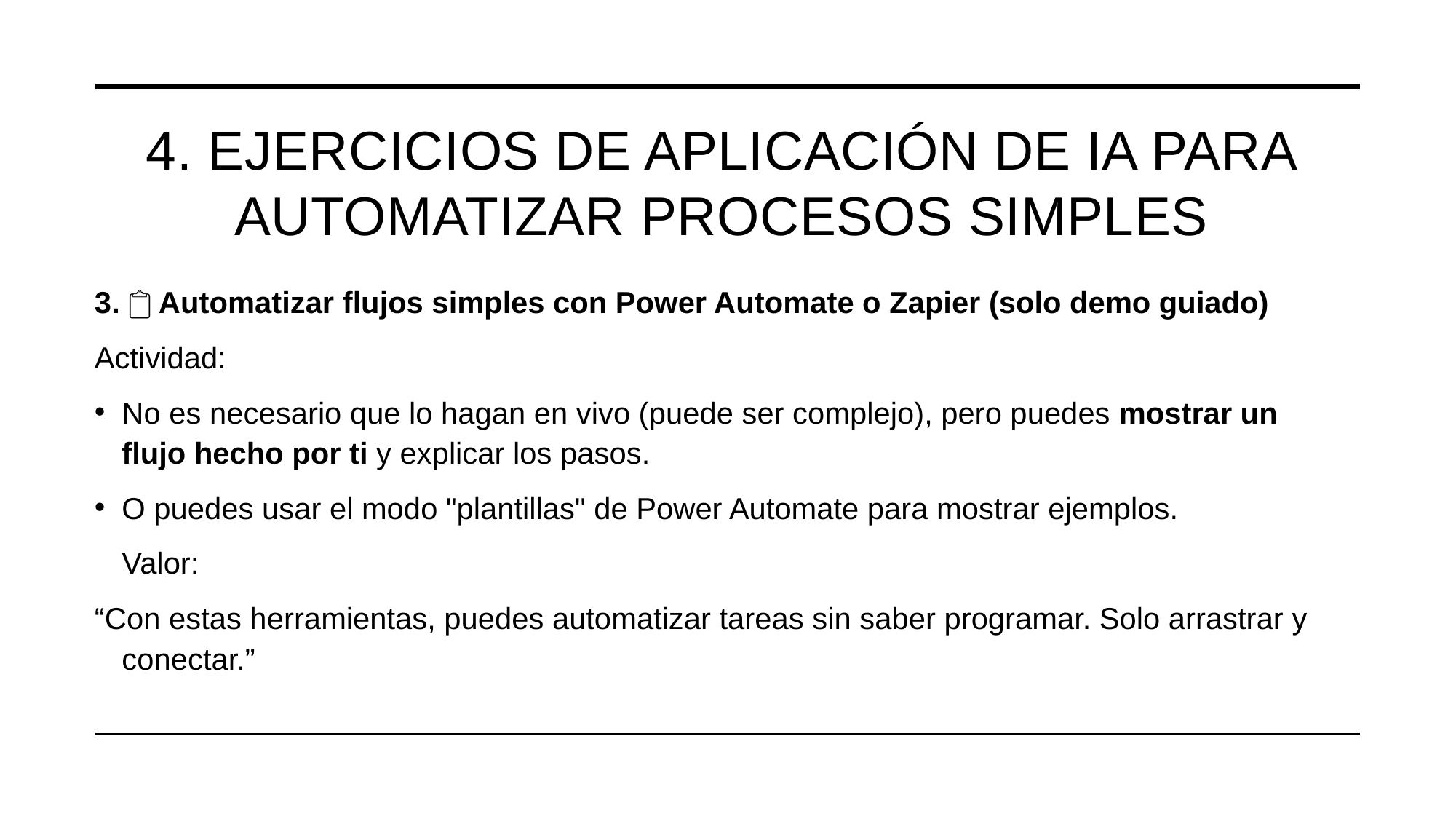

# 4. Ejercicios de aplicación de IA para automatizar procesos simples
3. 📋 Automatizar flujos simples con Power Automate o Zapier (solo demo guiado)
Actividad:
No es necesario que lo hagan en vivo (puede ser complejo), pero puedes mostrar un flujo hecho por ti y explicar los pasos.
O puedes usar el modo "plantillas" de Power Automate para mostrar ejemplos.
Valor:
“Con estas herramientas, puedes automatizar tareas sin saber programar. Solo arrastrar y conectar.”